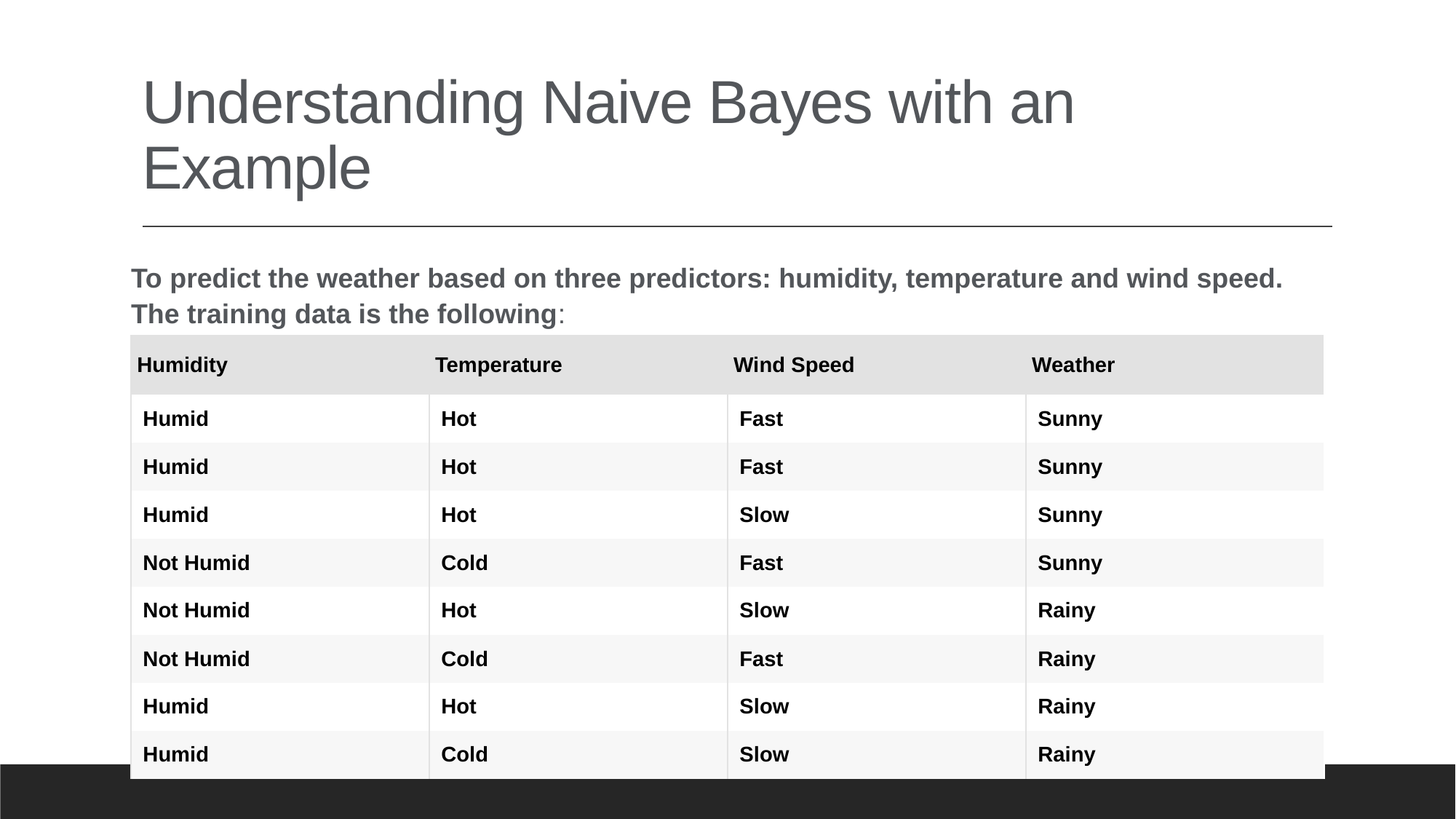

# Understanding Naive Bayes with an Example
To predict the weather based on three predictors: humidity, temperature and wind speed. The training data is the following:

| Humidity | Temperature | Wind Speed | Weather |
| --- | --- | --- | --- |
| Humid | Hot | Fast | Sunny |
| Humid | Hot | Fast | Sunny |
| Humid | Hot | Slow | Sunny |
| Not Humid | Cold | Fast | Sunny |
| Not Humid | Hot | Slow | Rainy |
| Not Humid | Cold | Fast | Rainy |
| Humid | Hot | Slow | Rainy |
| Humid | Cold | Slow | Rainy |